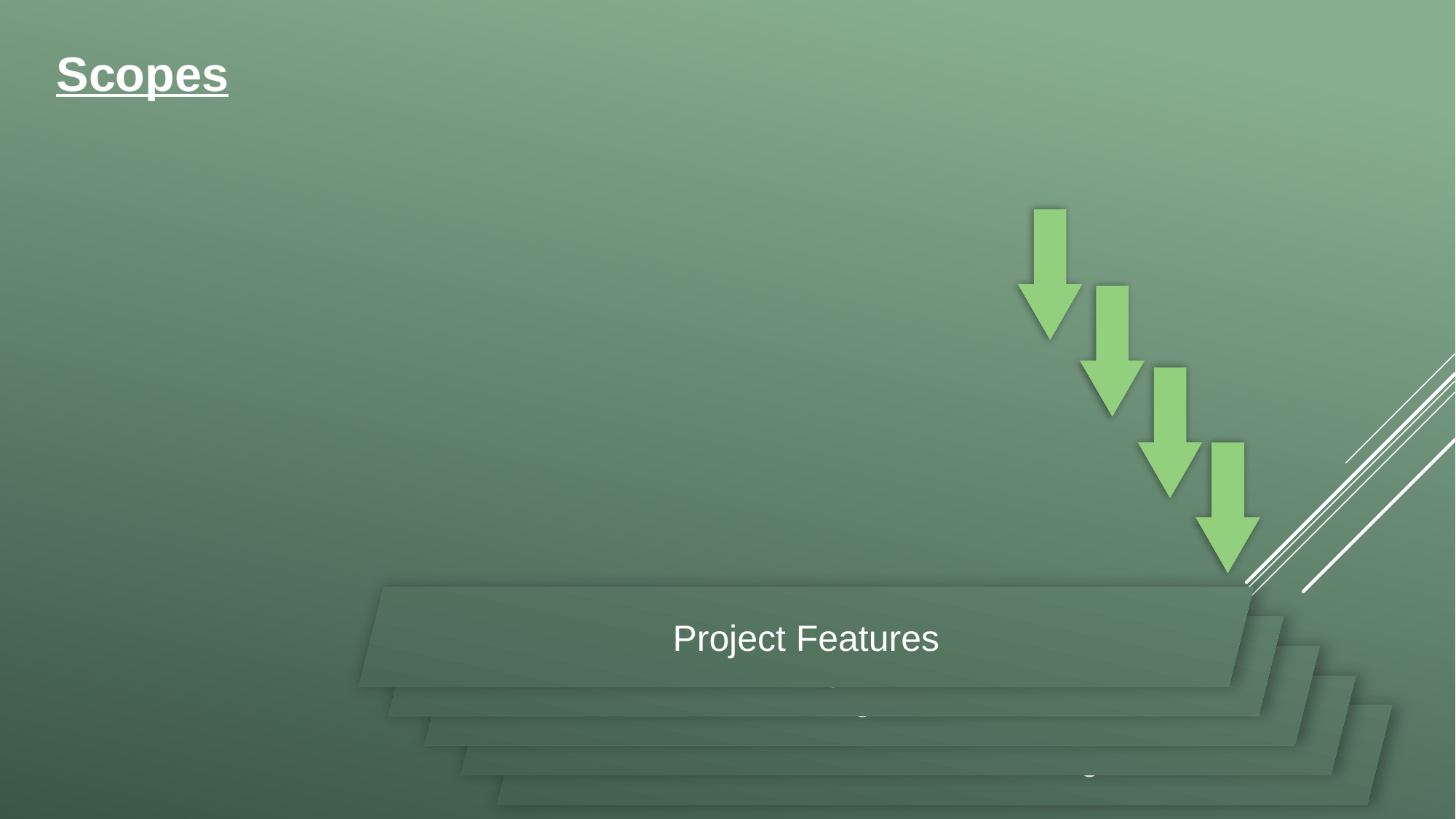

Scopes

Project Features
Summary of 2020
Planning Of 2021
Work Distribution
User Interface Design